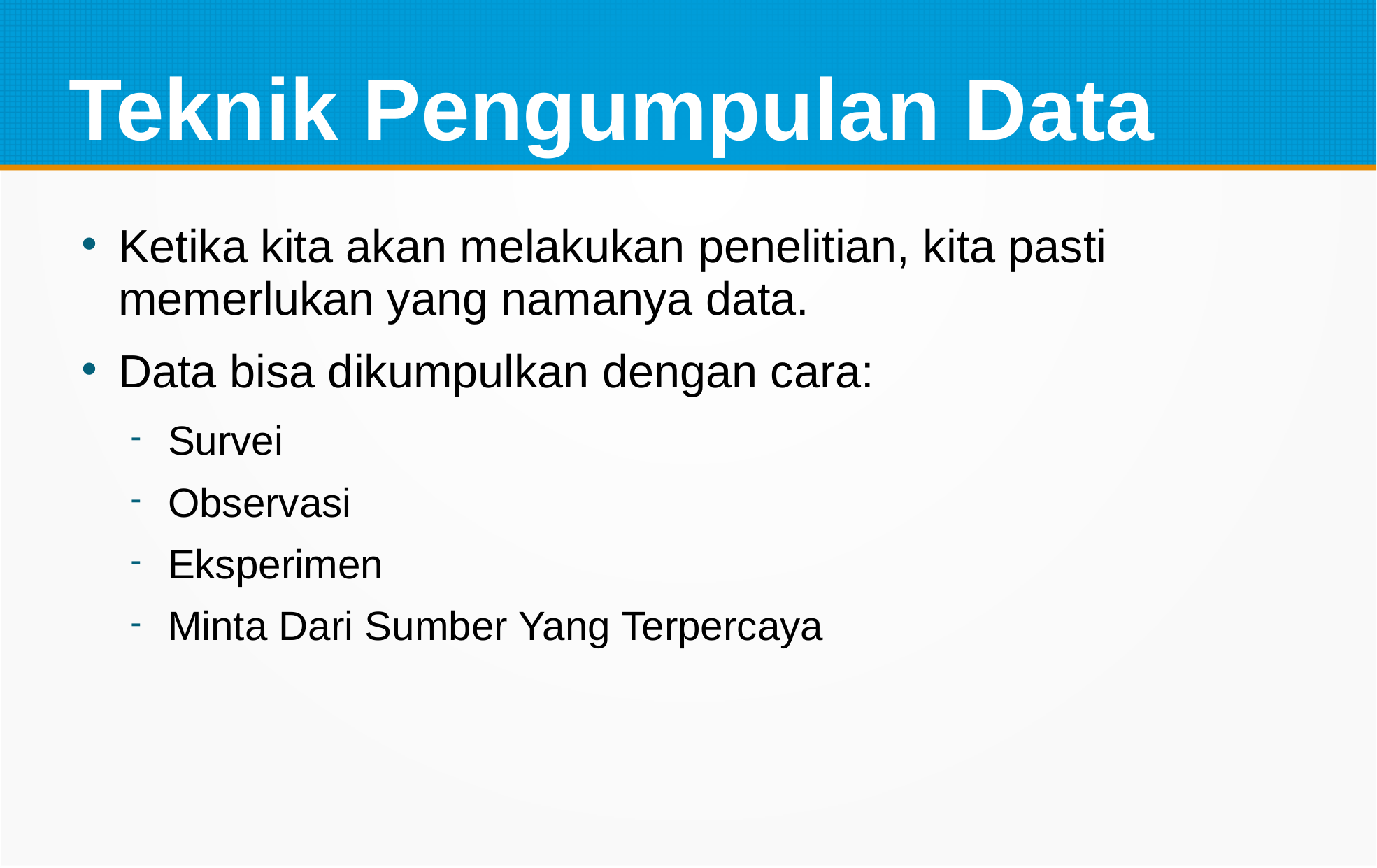

Teknik Pengumpulan Data
Ketika kita akan melakukan penelitian, kita pasti memerlukan yang namanya data.
Data bisa dikumpulkan dengan cara:
Survei
Observasi
Eksperimen
Minta Dari Sumber Yang Terpercaya